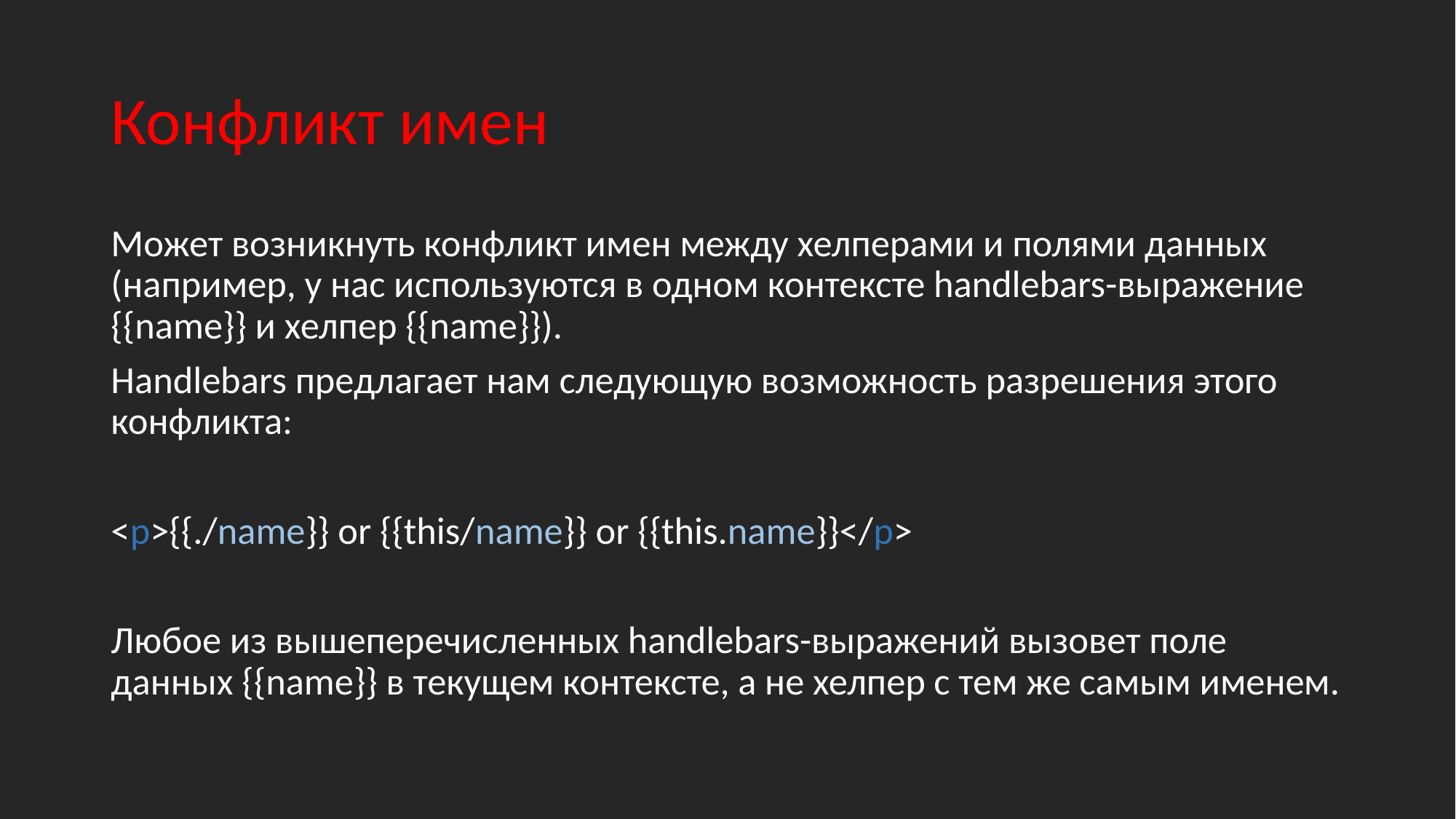

# Конфликт имен
Может возникнуть конфликт имен между хелперами и полями данных (например, у нас используются в одном контексте handlebars-выражение {{name}} и хелпер {{name}}).
Handlebars предлагает нам следующую возможность разрешения этого конфликта:

<p>{{./name}} or {{this/name}} or {{this.name}}</p>

Любое из вышеперечисленных handlebars-выражений вызовет поле данных {{name}} в текущем контексте, а не хелпер с тем же самым именем.